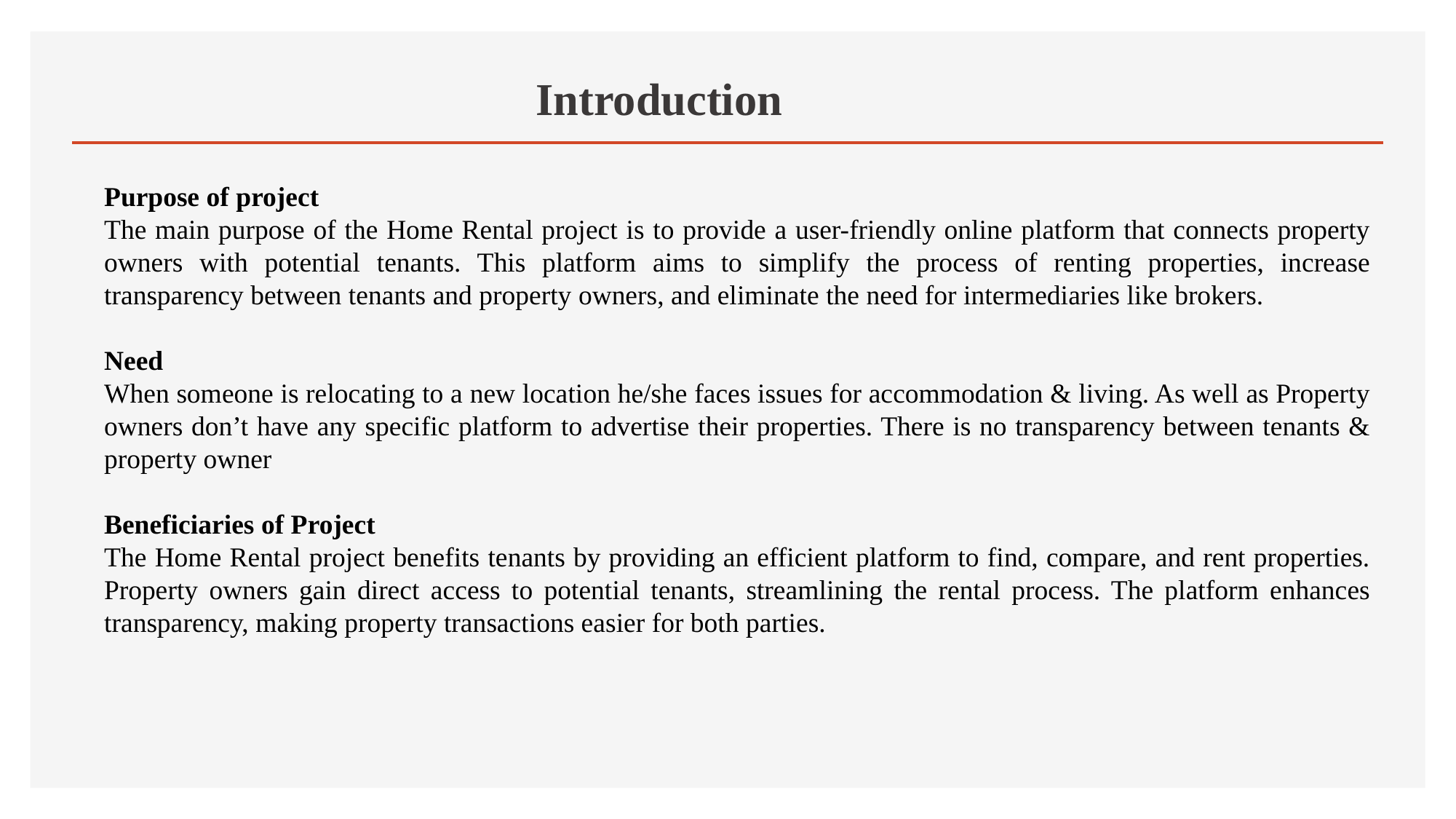

# Introduction
Purpose of project
The main purpose of the Home Rental project is to provide a user-friendly online platform that connects property owners with potential tenants. This platform aims to simplify the process of renting properties, increase transparency between tenants and property owners, and eliminate the need for intermediaries like brokers.

Need
When someone is relocating to a new location he/she faces issues for accommodation & living. As well as Property owners don’t have any specific platform to advertise their properties. There is no transparency between tenants & property owner

Beneficiaries of Project
The Home Rental project benefits tenants by providing an efficient platform to find, compare, and rent properties. Property owners gain direct access to potential tenants, streamlining the rental process. The platform enhances transparency, making property transactions easier for both parties.